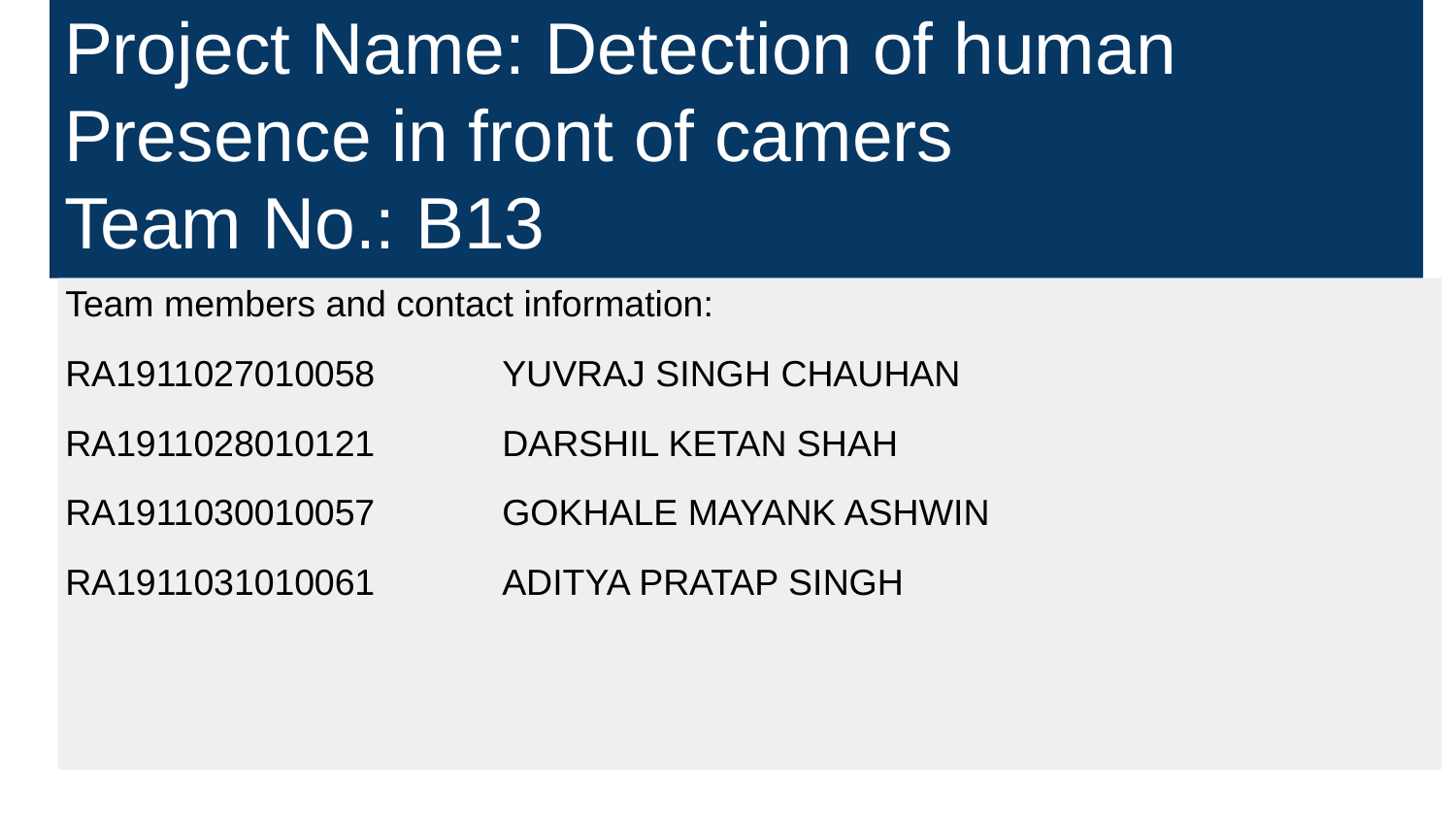

# Project Name: Detection of human Presence in front of camers Team No.: B13
Team members and contact information:
RA1911027010058	YUVRAJ SINGH CHAUHAN
RA1911028010121	DARSHIL KETAN SHAH
RA1911030010057	GOKHALE MAYANK ASHWIN
RA1911031010061	ADITYA PRATAP SINGH